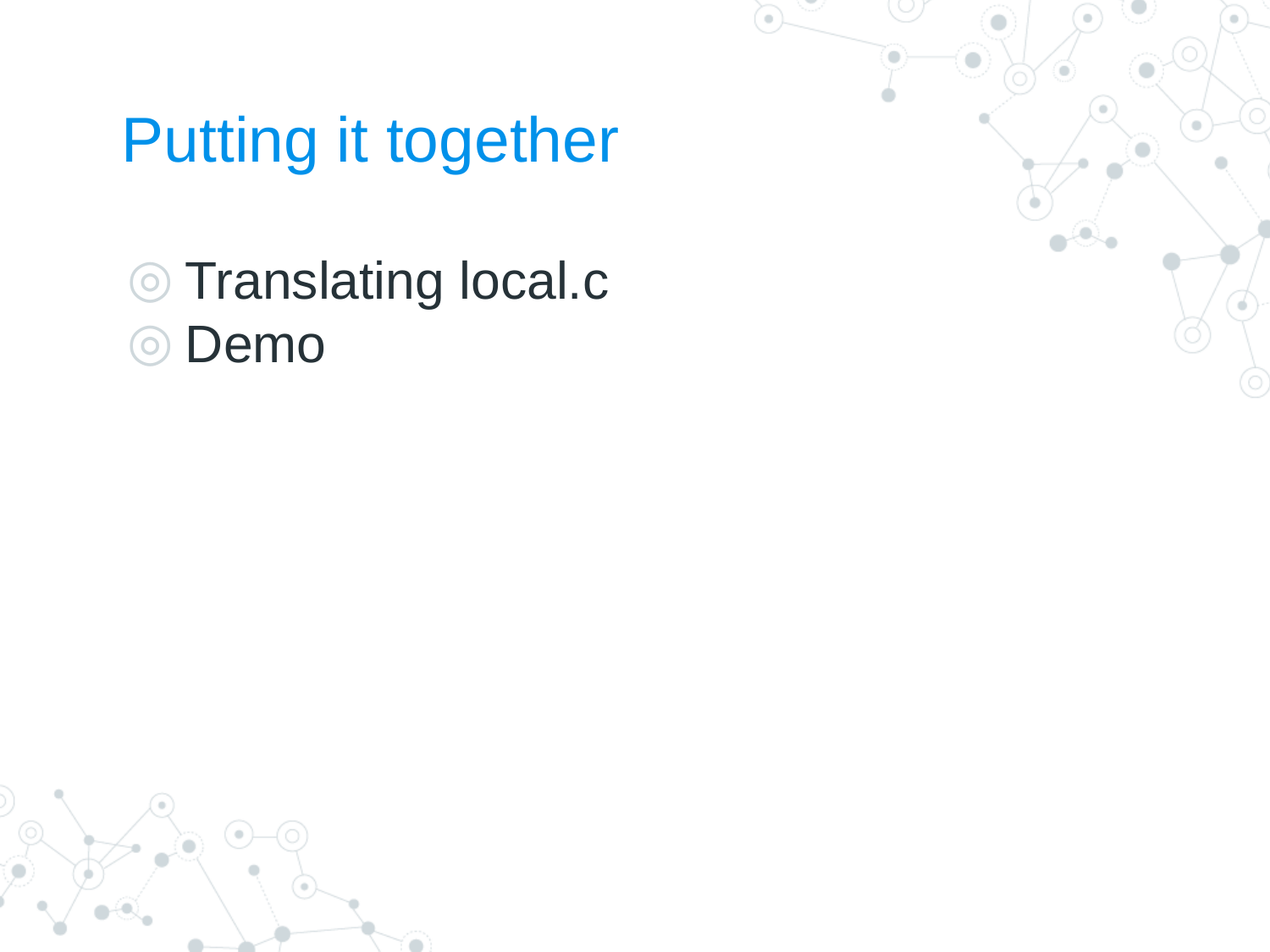

# Putting it together
Translating local.c
Demo